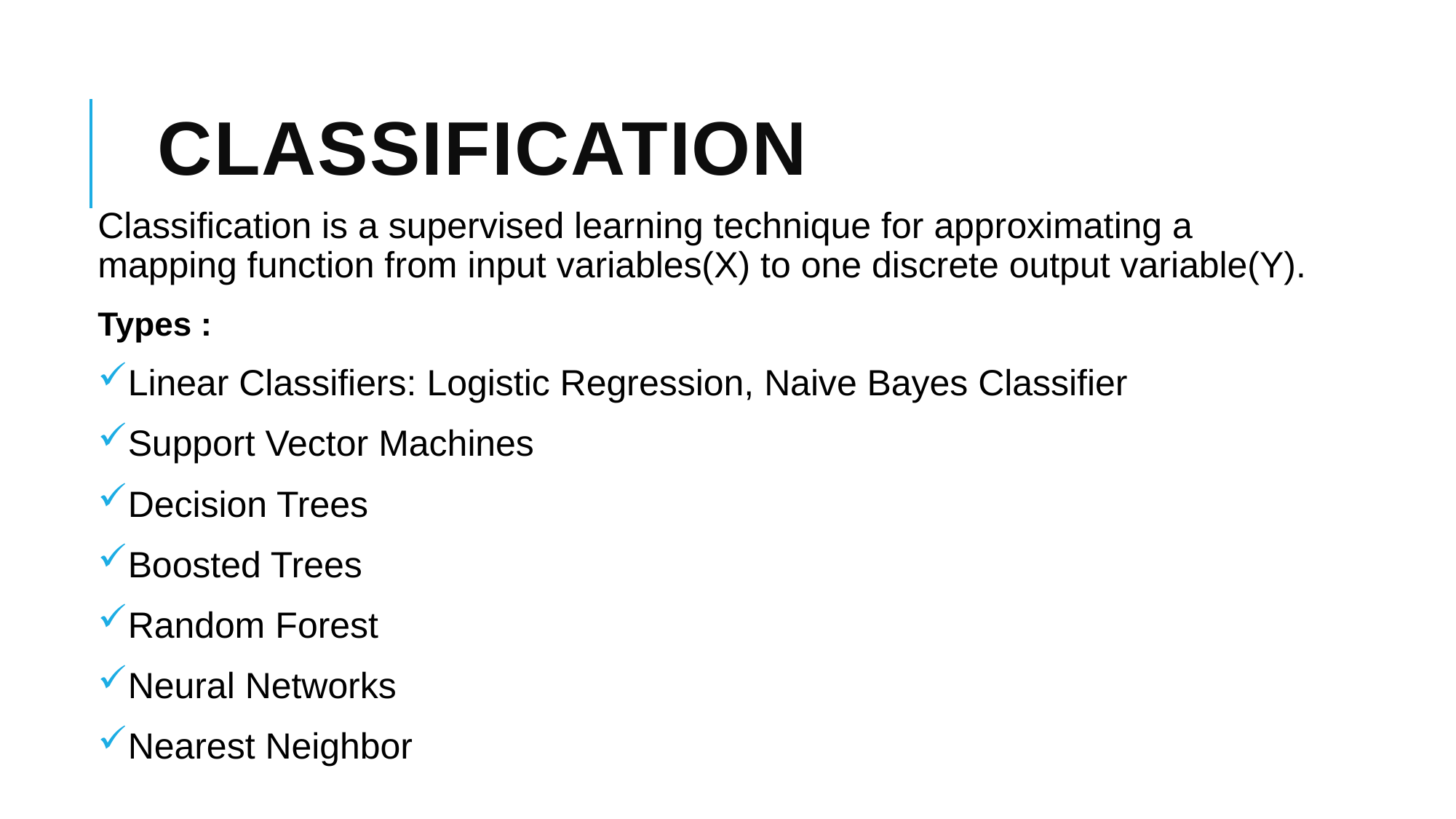

# Classification
Classification is a supervised learning technique for approximating a mapping function from input variables(X) to one discrete output variable(Y).
Types :
Linear Classifiers: Logistic Regression, Naive Bayes Classifier
Support Vector Machines
Decision Trees
Boosted Trees
Random Forest
Neural Networks
Nearest Neighbor